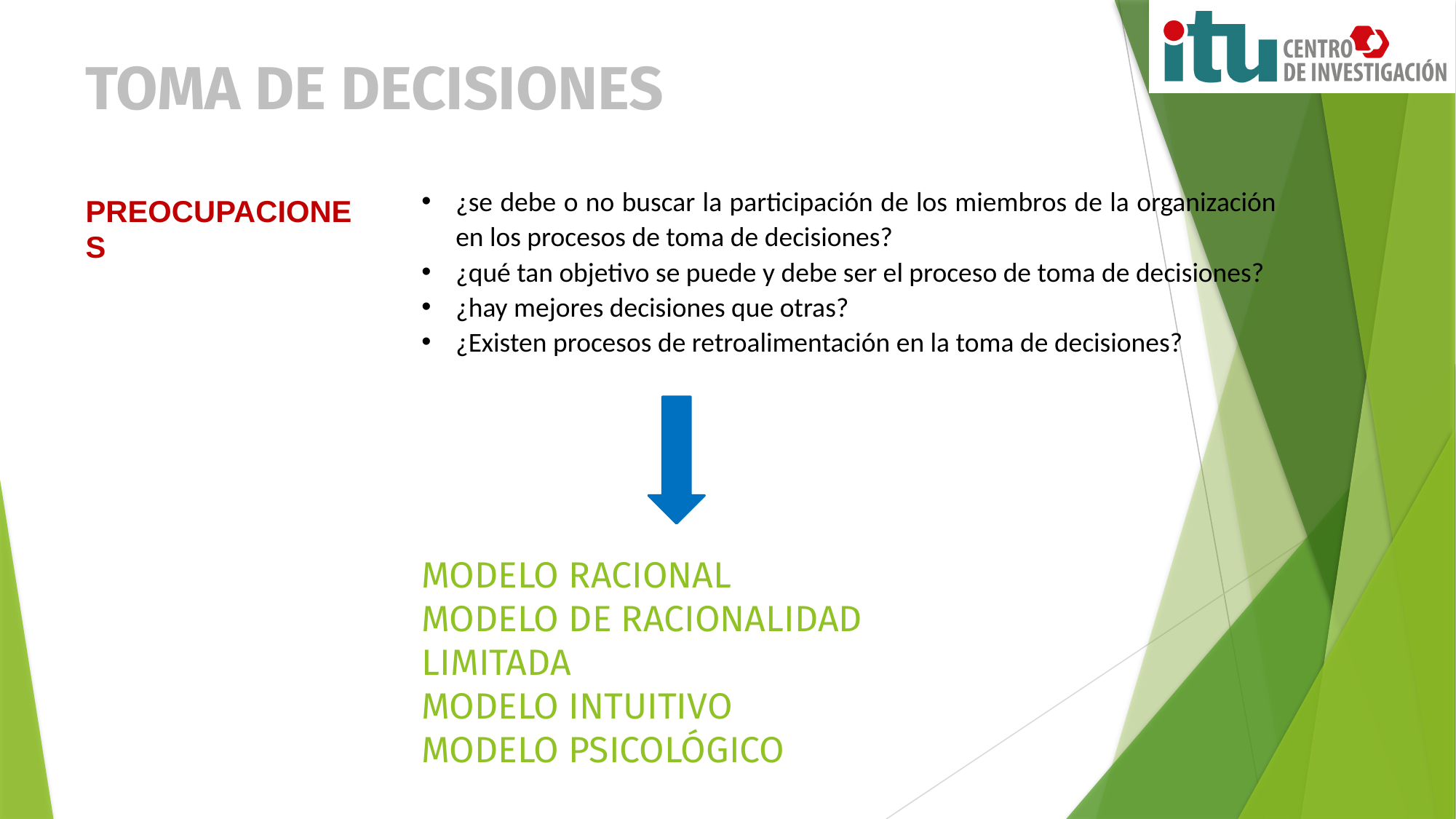

TOMA DE DECISIONES
¿se debe o no buscar la participación de los miembros de la organización en los procesos de toma de decisiones?
¿qué tan objetivo se puede y debe ser el proceso de toma de decisiones?
¿hay mejores decisiones que otras?
¿Existen procesos de retroalimentación en la toma de decisiones?
Preocupaciones

MODELO RACIONAL
MODELO DE RACIONALIDAD LIMITADA
MODELO INTUITIVO
MODELO PSICOLÓGICO